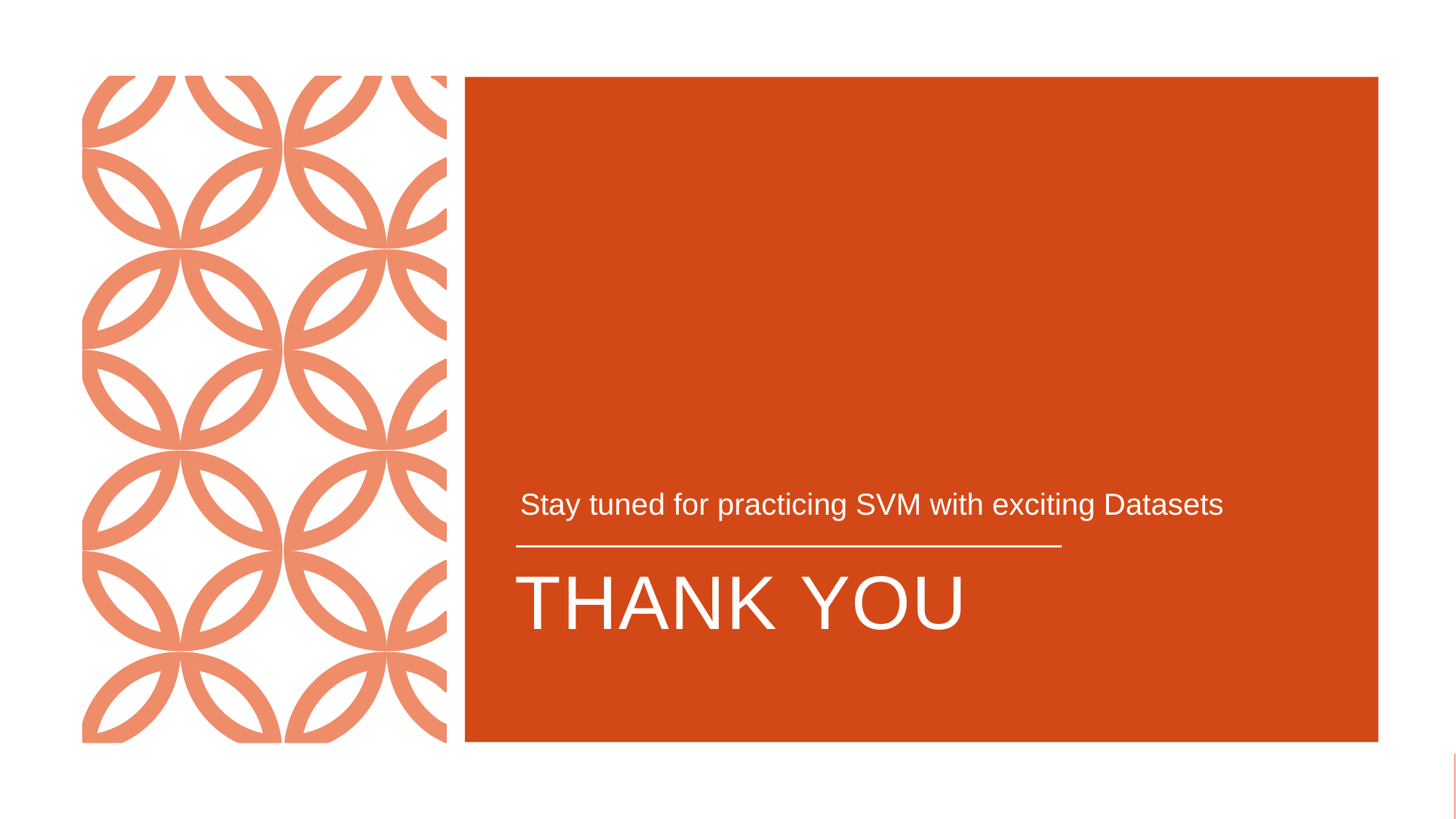

Stay tuned for practicing SVM with exciting Datasets

# Thank you